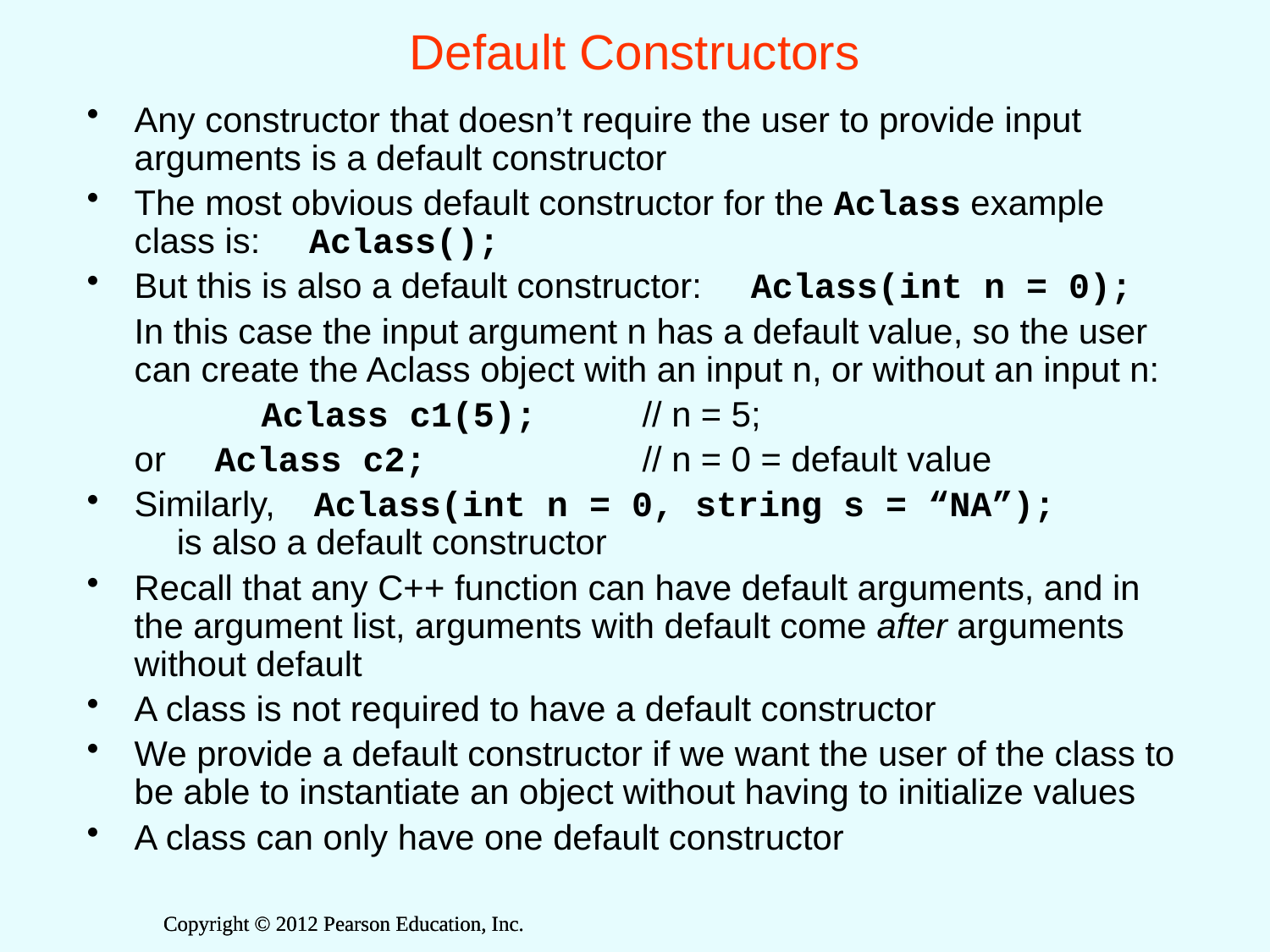

# Default Constructors
Any constructor that doesn’t require the user to provide input arguments is a default constructor
The most obvious default constructor for the Aclass example class is:     Aclass();
But this is also a default constructor:     Aclass(int n = 0);
	In this case the input argument n has a default value, so the user can create the Aclass object with an input n, or without an input n:
	       	Aclass c1(5);     // n = 5;
   	or     Aclass c2;		// n = 0 = default value
Similarly,    Aclass(int n = 0, string s = “NA”); 	    is also a default constructor
Recall that any C++ function can have default arguments, and in the argument list, arguments with default come after arguments without default
A class is not required to have a default constructor
We provide a default constructor if we want the user of the class to be able to instantiate an object without having to initialize values
A class can only have one default constructor